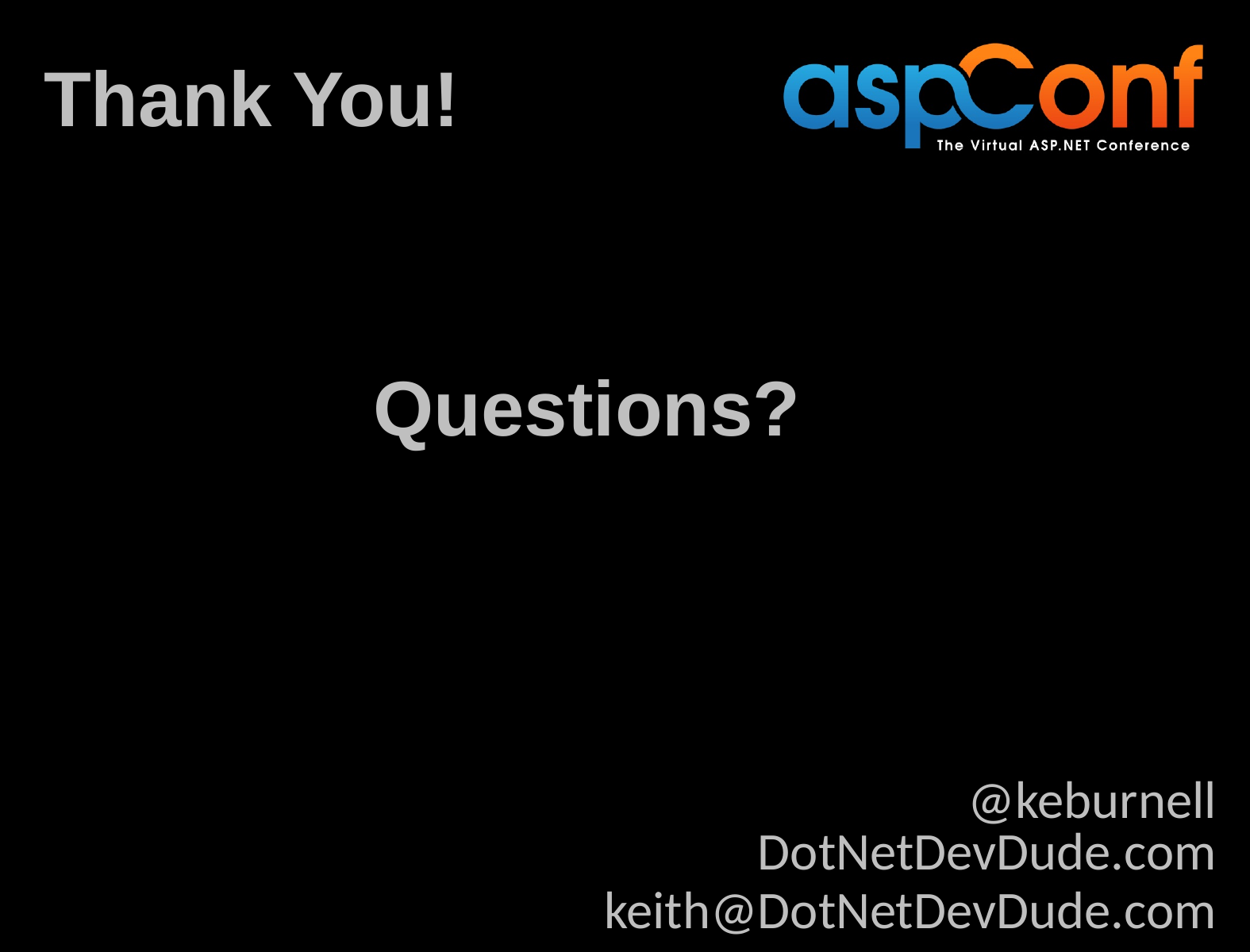

# Thank You!
Questions?
@keburnell
DotNetDevDude.com
keith@DotNetDevDude.com